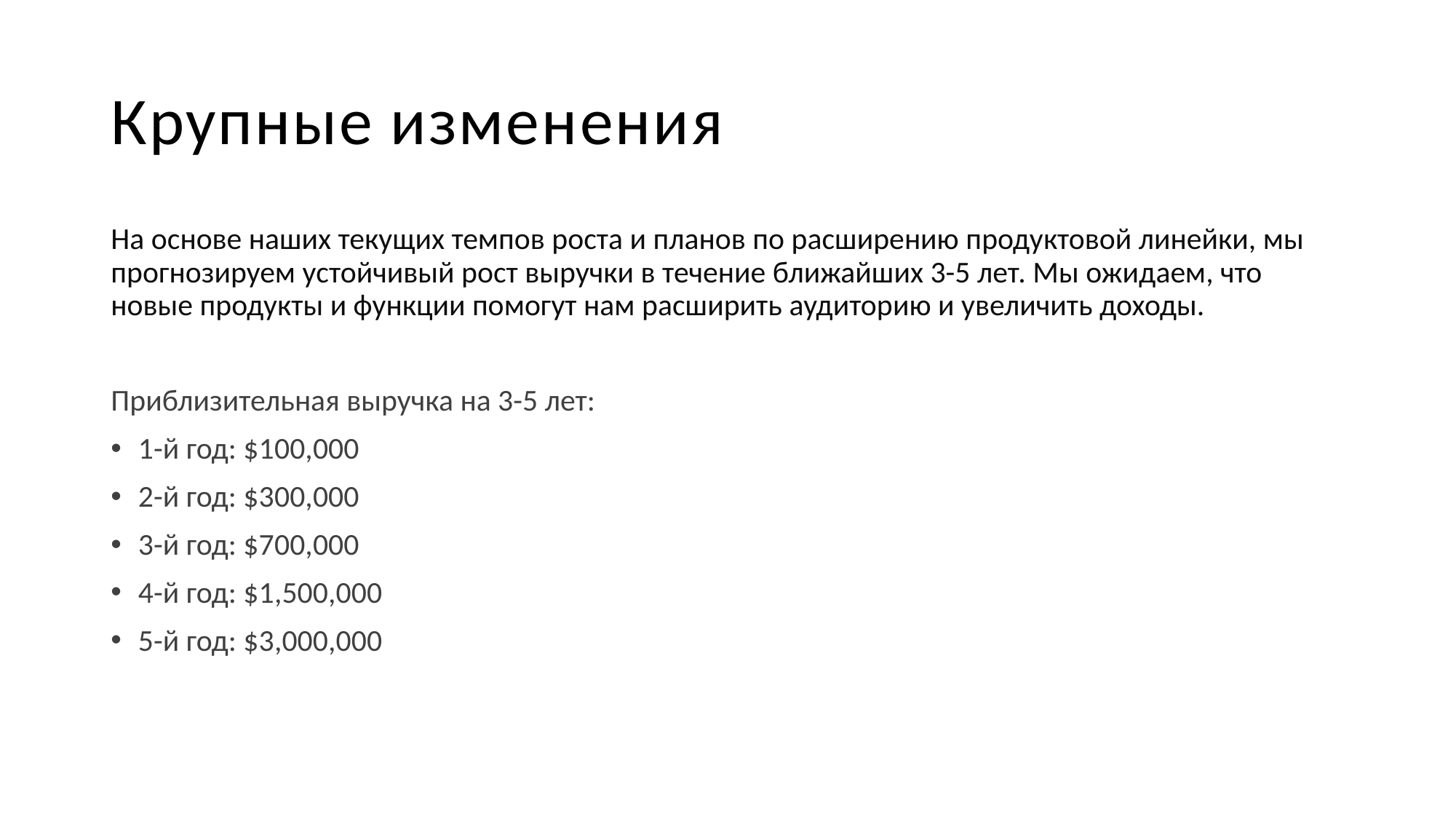

# Крупные изменения
На основе наших текущих темпов роста и планов по расширению продуктовой линейки, мы прогнозируем устойчивый рост выручки в течение ближайших 3-5 лет. Мы ожидаем, что новые продукты и функции помогут нам расширить аудиторию и увеличить доходы.

Приблизительная выручка на 3-5 лет:
1-й год: $100,000
2-й год: $300,000
3-й год: $700,000
4-й год: $1,500,000
5-й год: $3,000,000